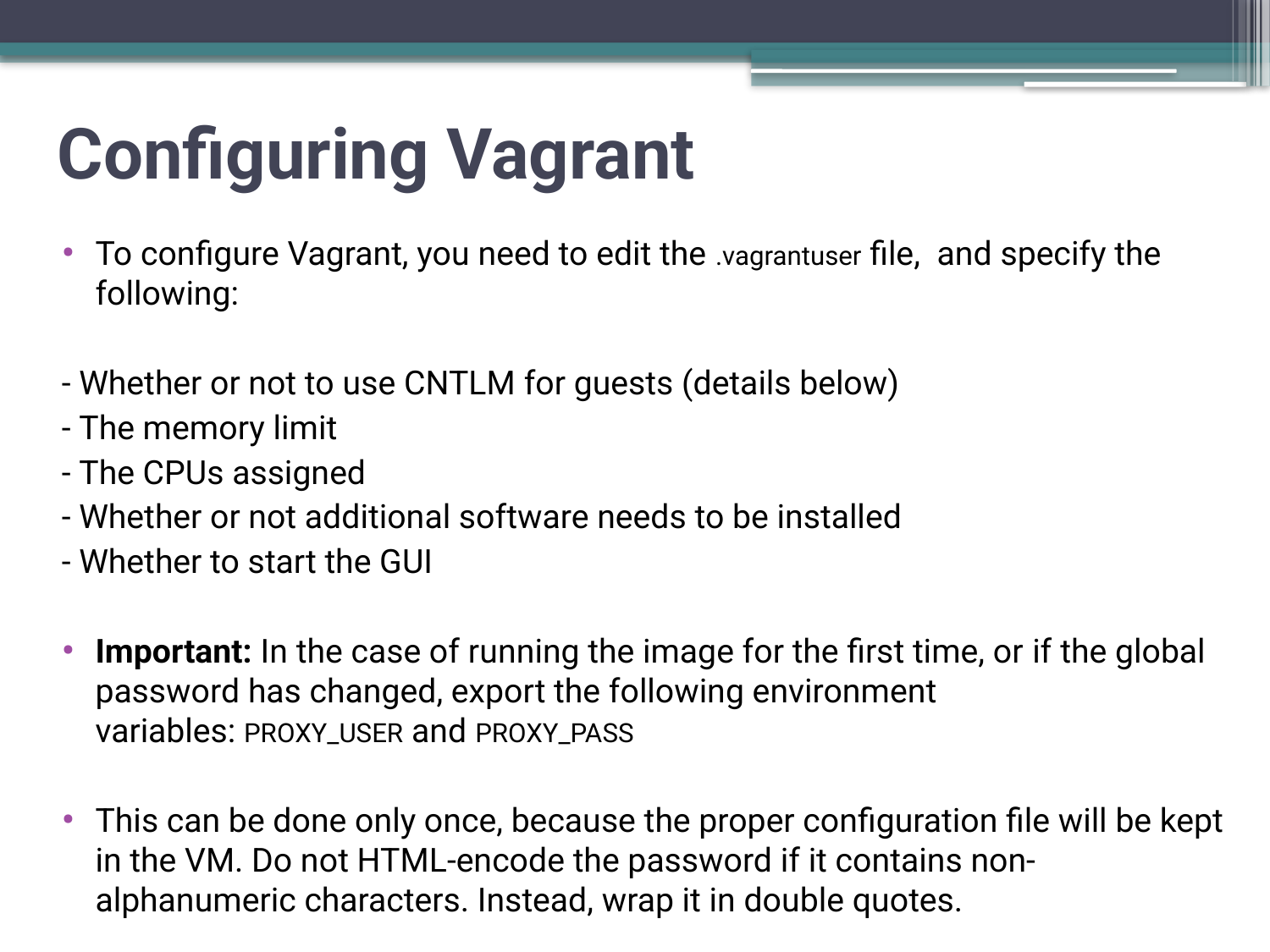

# Configuring Vagrant
To configure Vagrant, you need to edit the .vagrantuser file,  and specify the following:

	- Whether or not to use CNTLM for guests (details below)
	- The memory limit
	- The CPUs assigned
	- Whether or not additional software needs to be installed
	- Whether to start the GUI

Important: In the case of running the image for the first time, or if the global password has changed, export the following environment variables: PROXY_USER and PROXY_PASS

This can be done only once, because the proper configuration file will be kept in the VM. Do not HTML-encode the password if it contains non-alphanumeric characters. Instead, wrap it in double quotes.